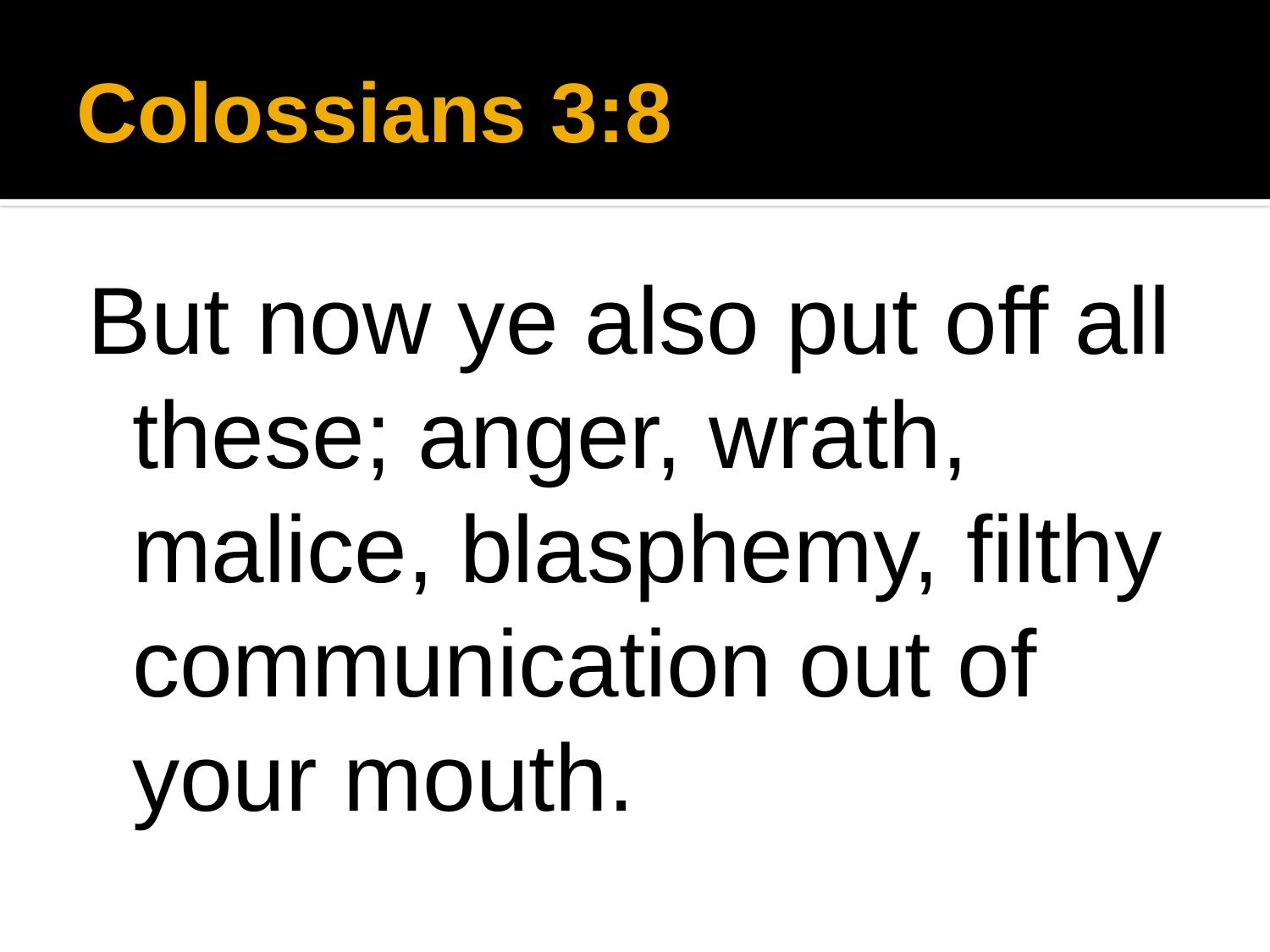

# Colossians 3:8
But now ye also put off all these; anger, wrath, malice, blasphemy, filthy communication out of your mouth.